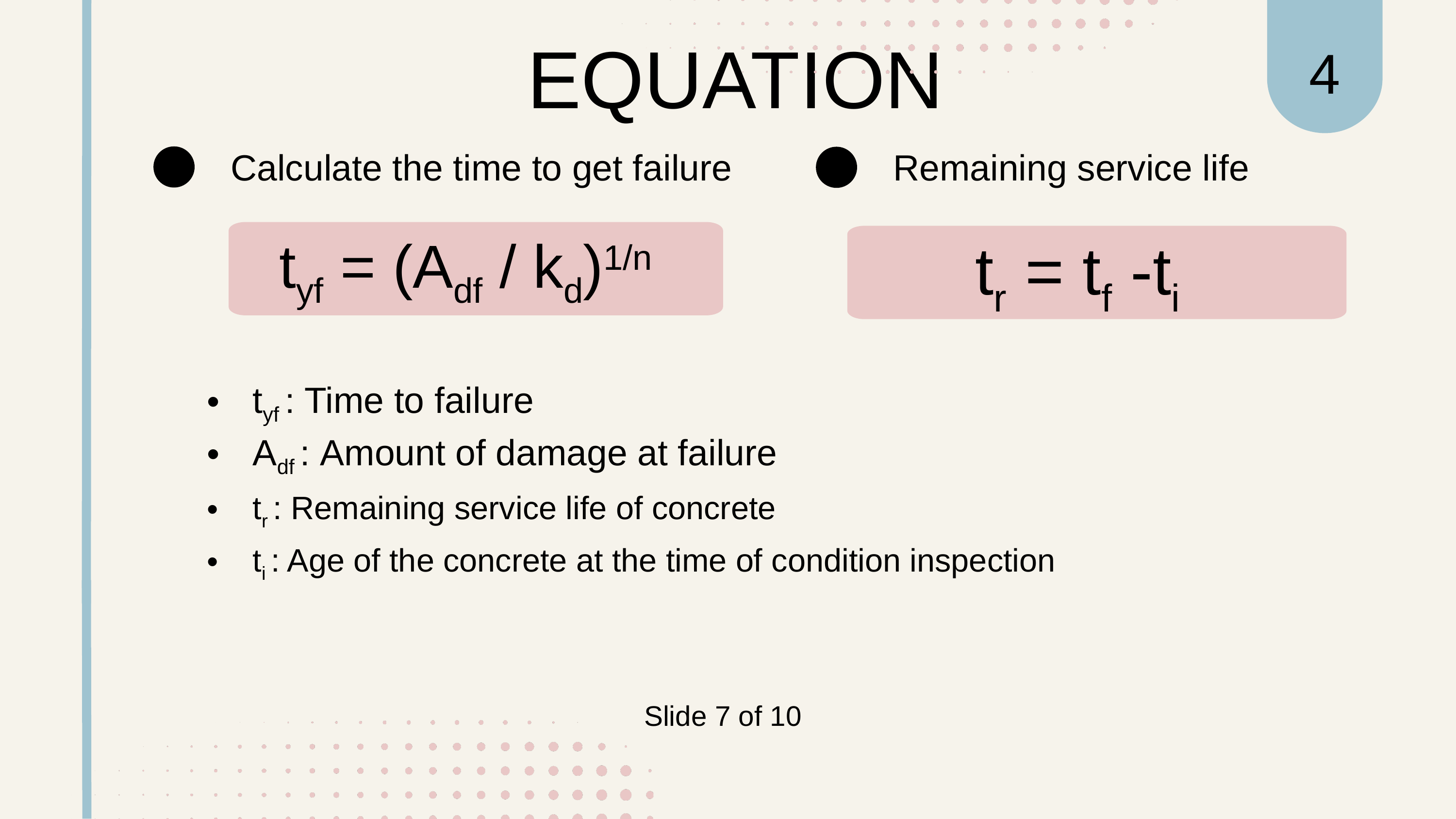

4

EQUATION
Calculate the time to get failure
Remaining service life

tyf = (Adf / kd)1/n
tr = tf -ti
tyf : Time to failure
Adf : Amount of damage at failure
tr : Remaining service life of concrete
ti : Age of the concrete at the time of condition inspection